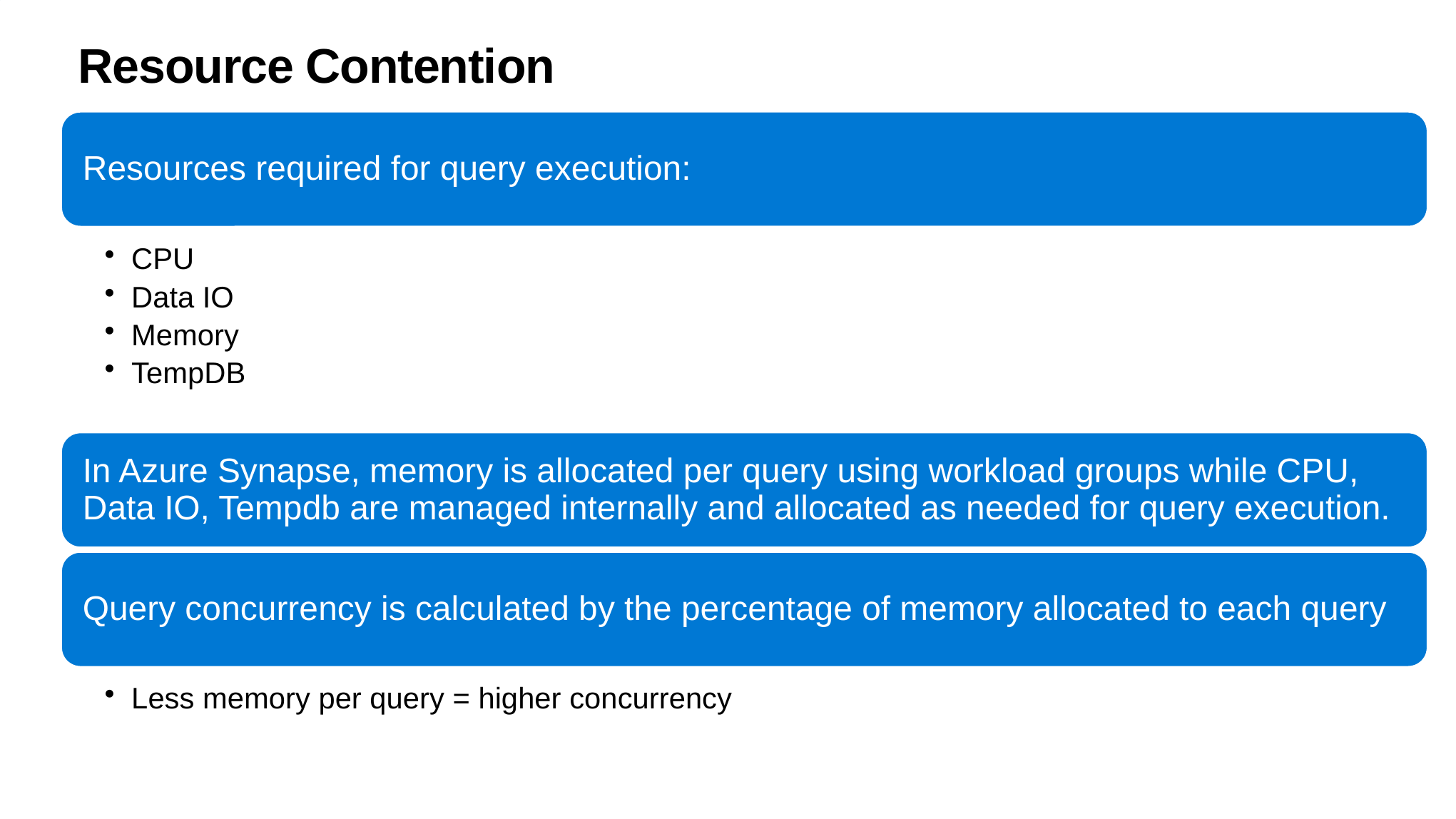

# Resource Contention
Resources required for query execution:
CPU
Data IO
Memory
TempDB
In Azure Synapse, memory is allocated per query using workload groups while CPU, Data IO, Tempdb are managed internally and allocated as needed for query execution.
Query concurrency is calculated by the percentage of memory allocated to each query
Less memory per query = higher concurrency